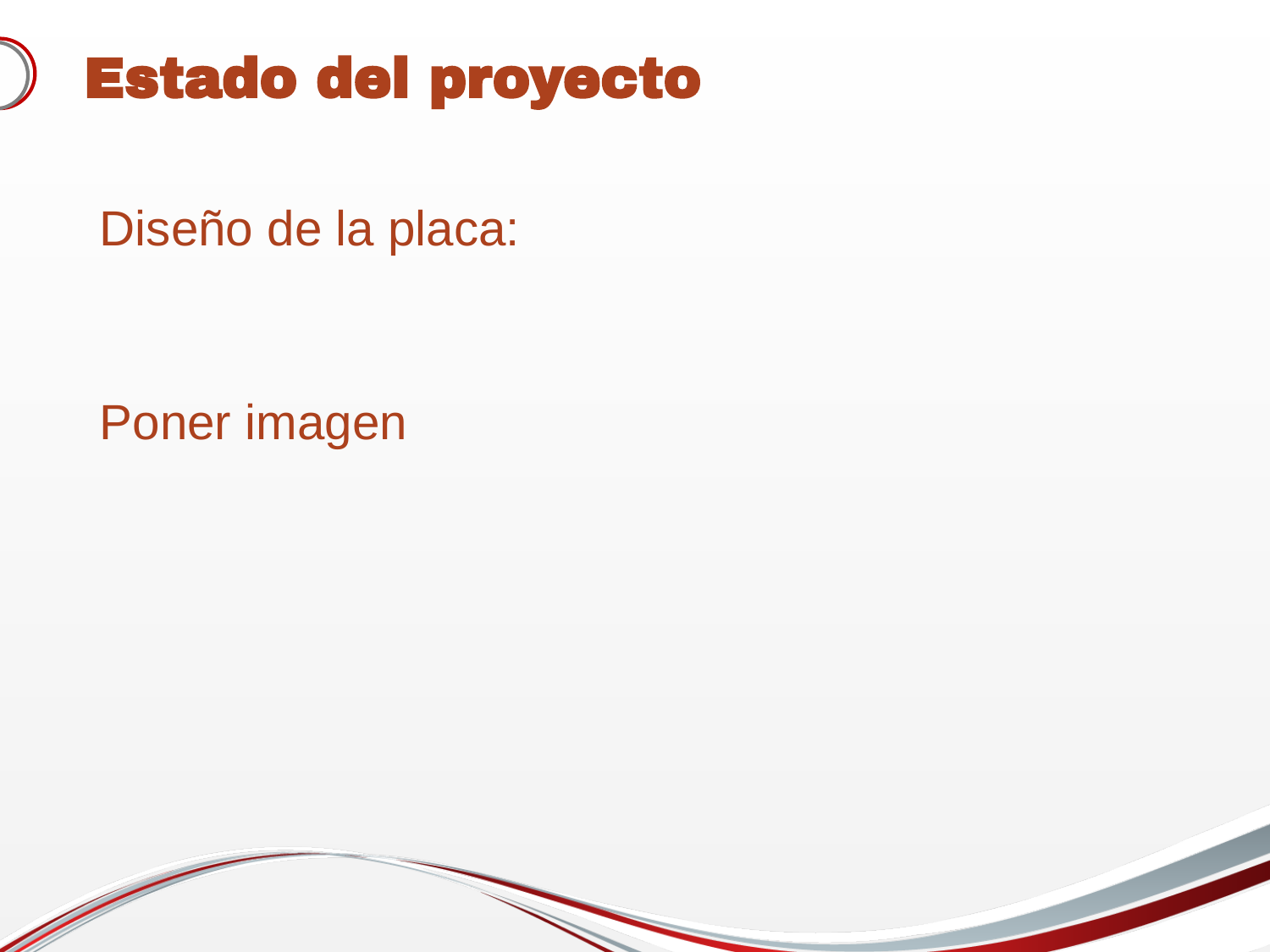

# Estado del proyecto
Diseño de la placa:

Poner imagen